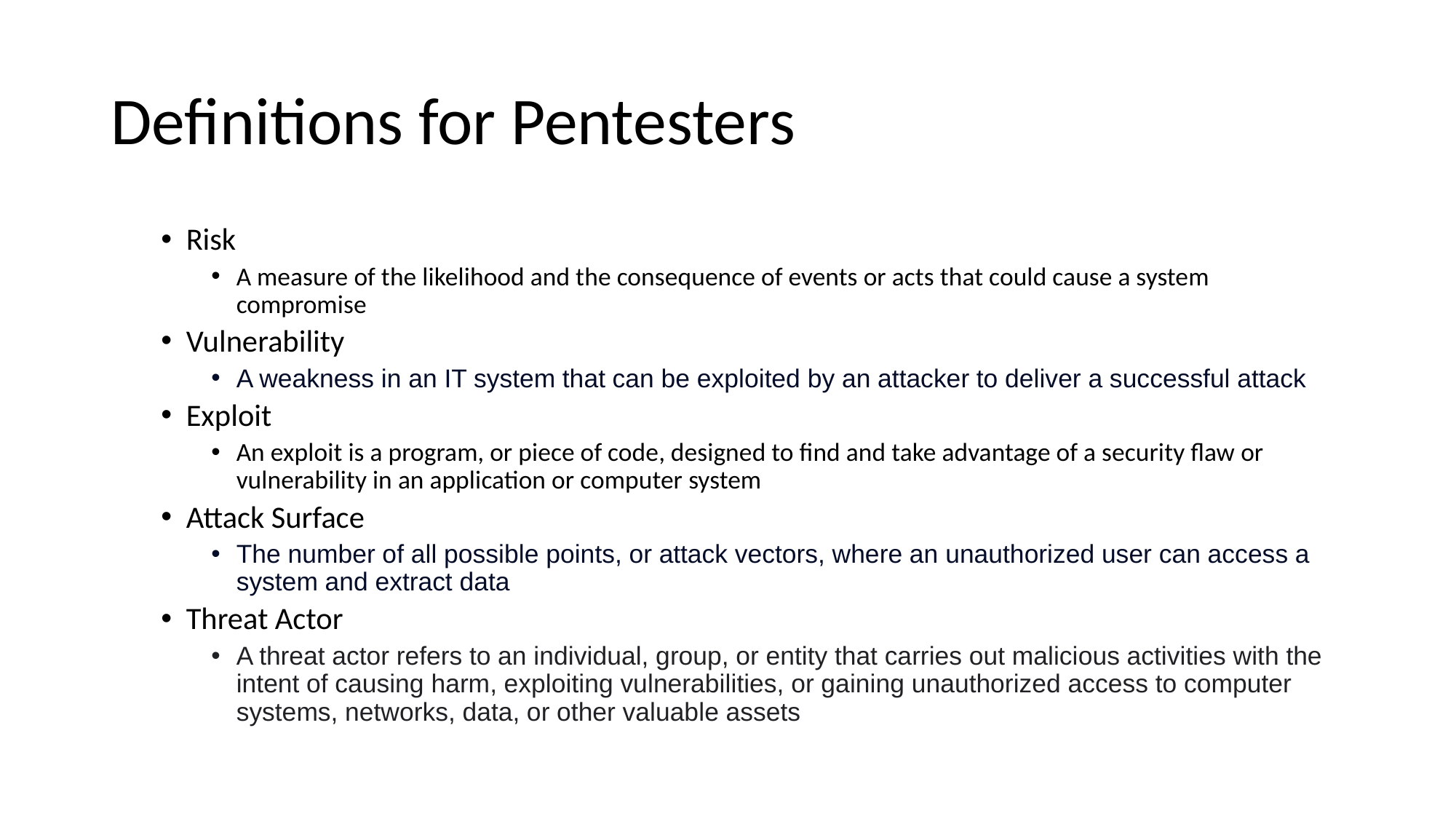

# Definitions for Pentesters
Risk
A measure of the likelihood and the consequence of events or acts that could cause a system compromise
Vulnerability
A weakness in an IT system that can be exploited by an attacker to deliver a successful attack
Exploit
An exploit is a program, or piece of code, designed to find and take advantage of a security flaw or vulnerability in an application or computer system
Attack Surface
The number of all possible points, or attack vectors, where an unauthorized user can access a system and extract data
Threat Actor
A threat actor refers to an individual, group, or entity that carries out malicious activities with the intent of causing harm, exploiting vulnerabilities, or gaining unauthorized access to computer systems, networks, data, or other valuable assets